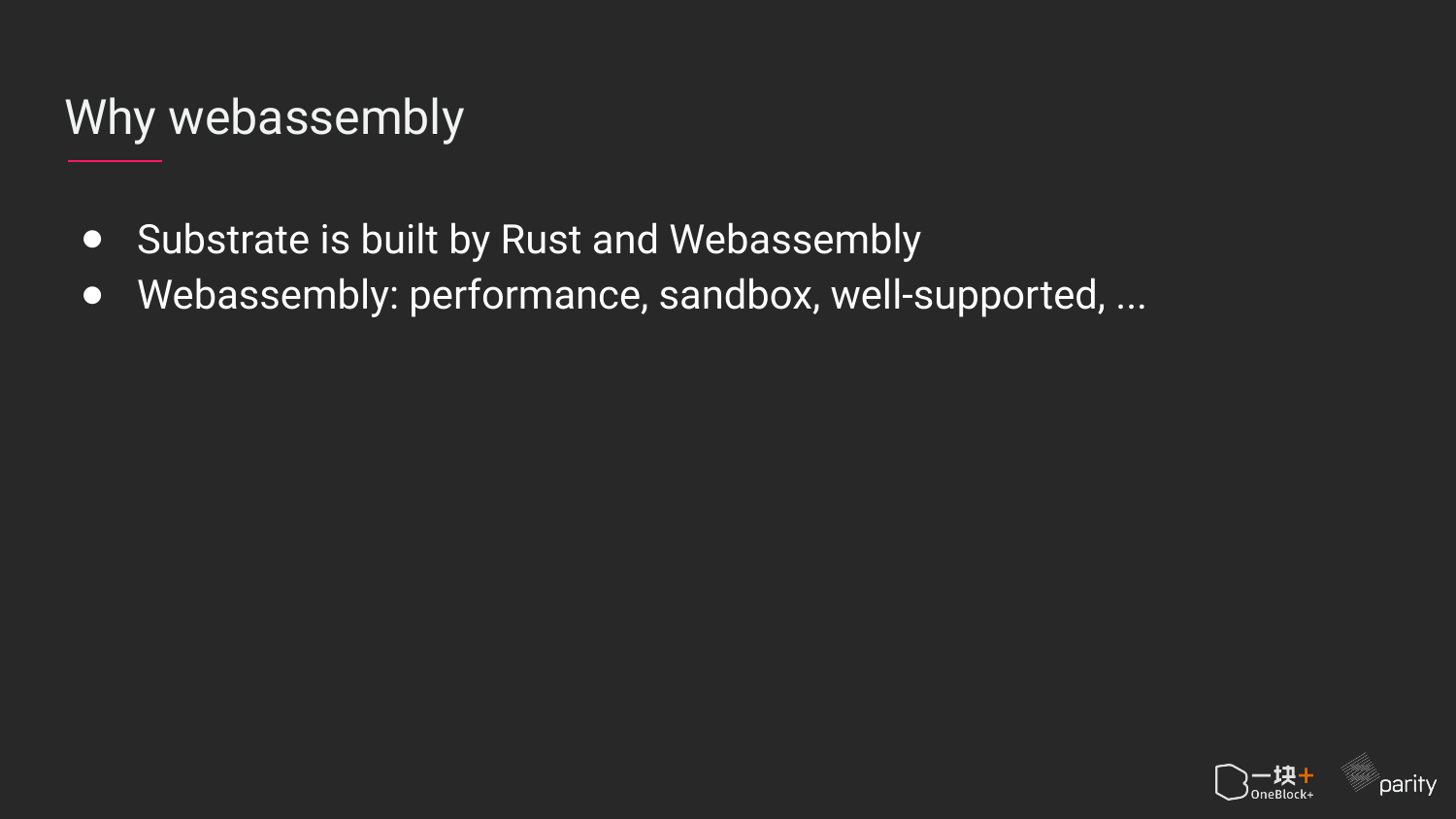

# Why webassembly
Substrate is built by Rust and Webassembly
Webassembly: performance, sandbox, well-supported, ...